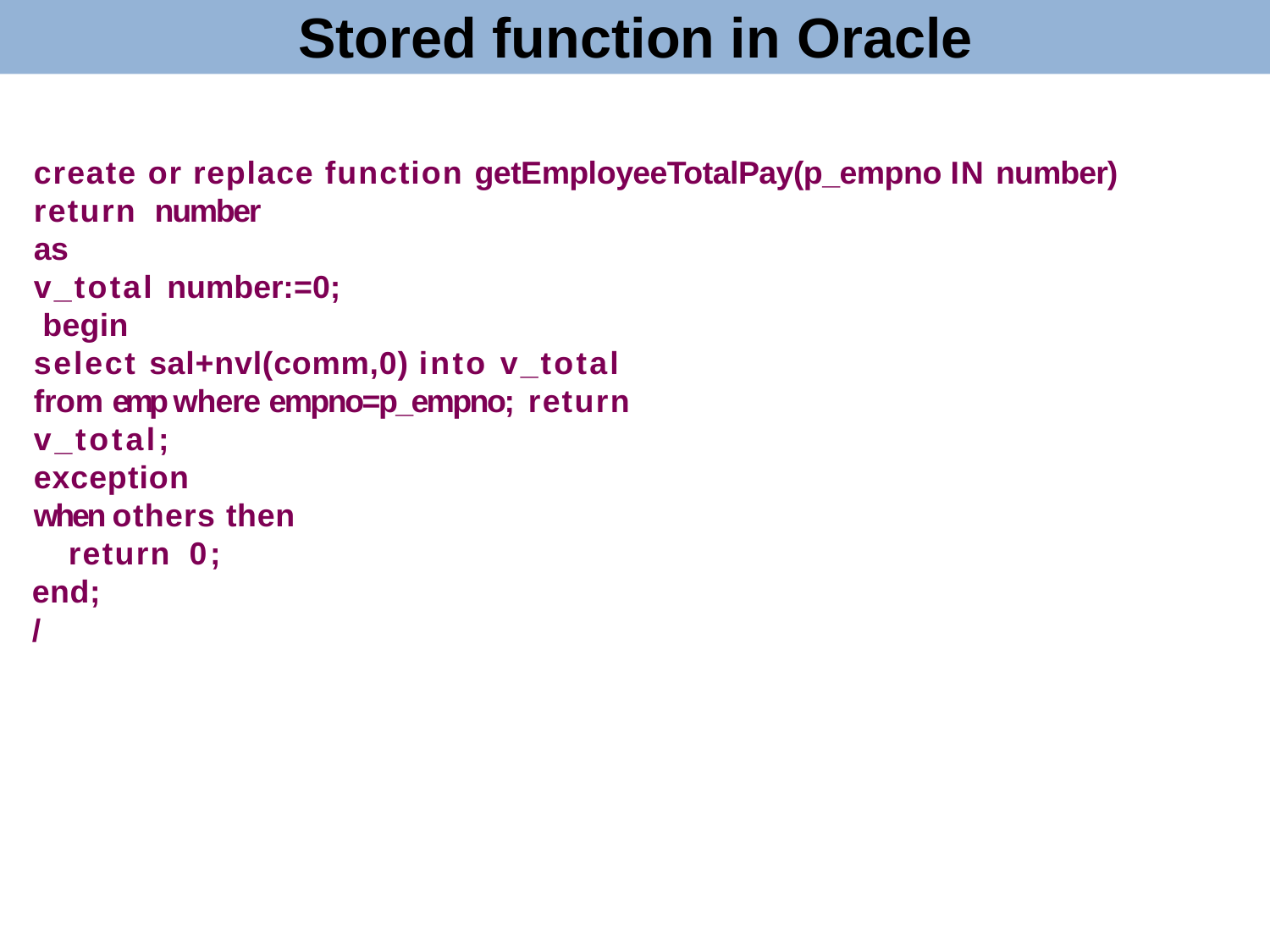

# Stored function in Oracle
create or replace function getEmployeeTotalPay(p_empno IN number)  return number
as
v_total number:=0;  begin
select sal+nvl(comm,0) into v_total  from emp where empno=p_empno;  return v_total;
exception
when others then  return 0;
end;
/